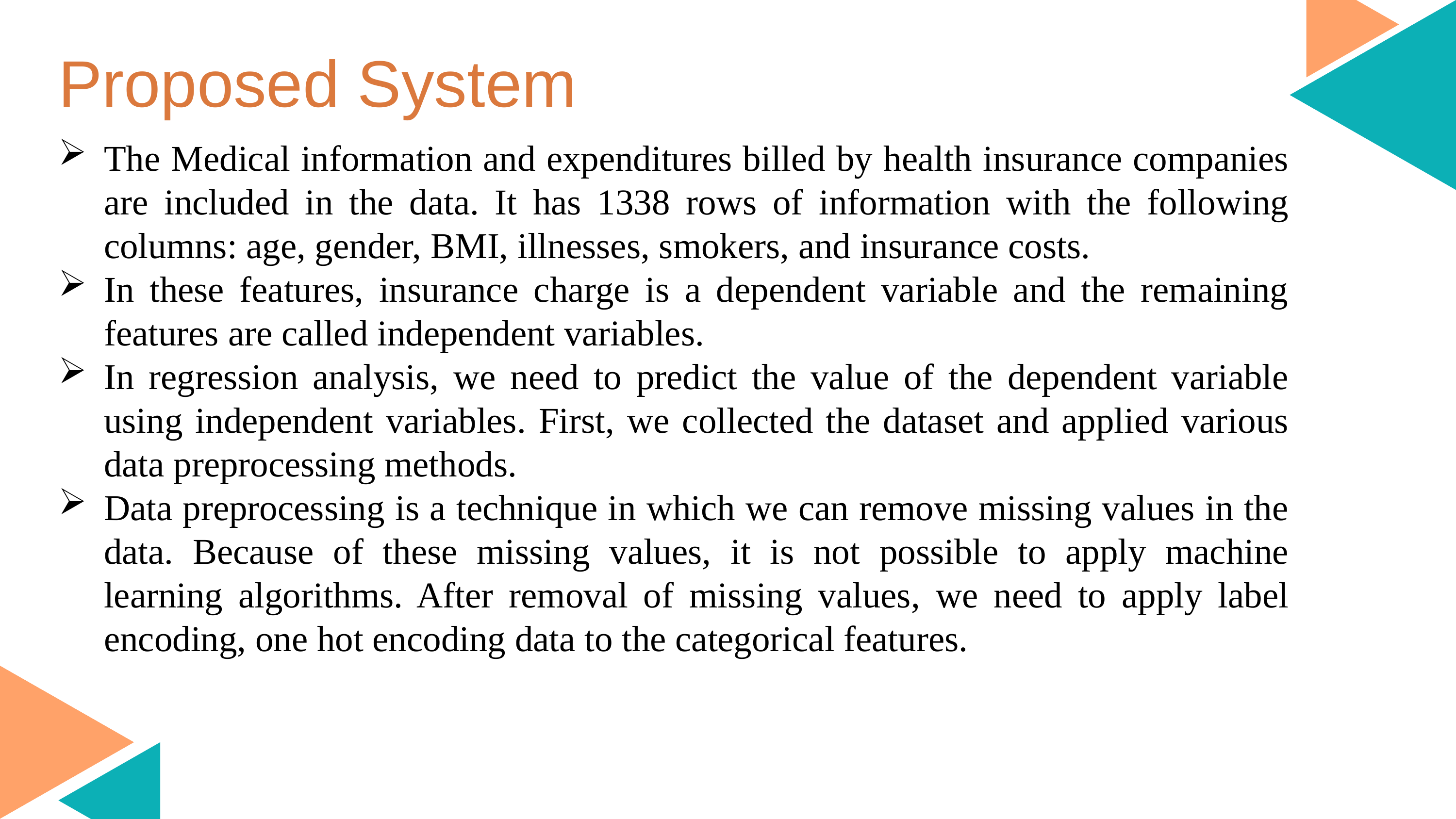

Proposed System
The Medical information and expenditures billed by health insurance companies are included in the data. It has 1338 rows of information with the following columns: age, gender, BMI, illnesses, smokers, and insurance costs.
In these features, insurance charge is a dependent variable and the remaining features are called independent variables.
In regression analysis, we need to predict the value of the dependent variable using independent variables. First, we collected the dataset and applied various data preprocessing methods.
Data preprocessing is a technique in which we can remove missing values in the data. Because of these missing values, it is not possible to apply machine learning algorithms. After removal of missing values, we need to apply label encoding, one hot encoding data to the categorical features.